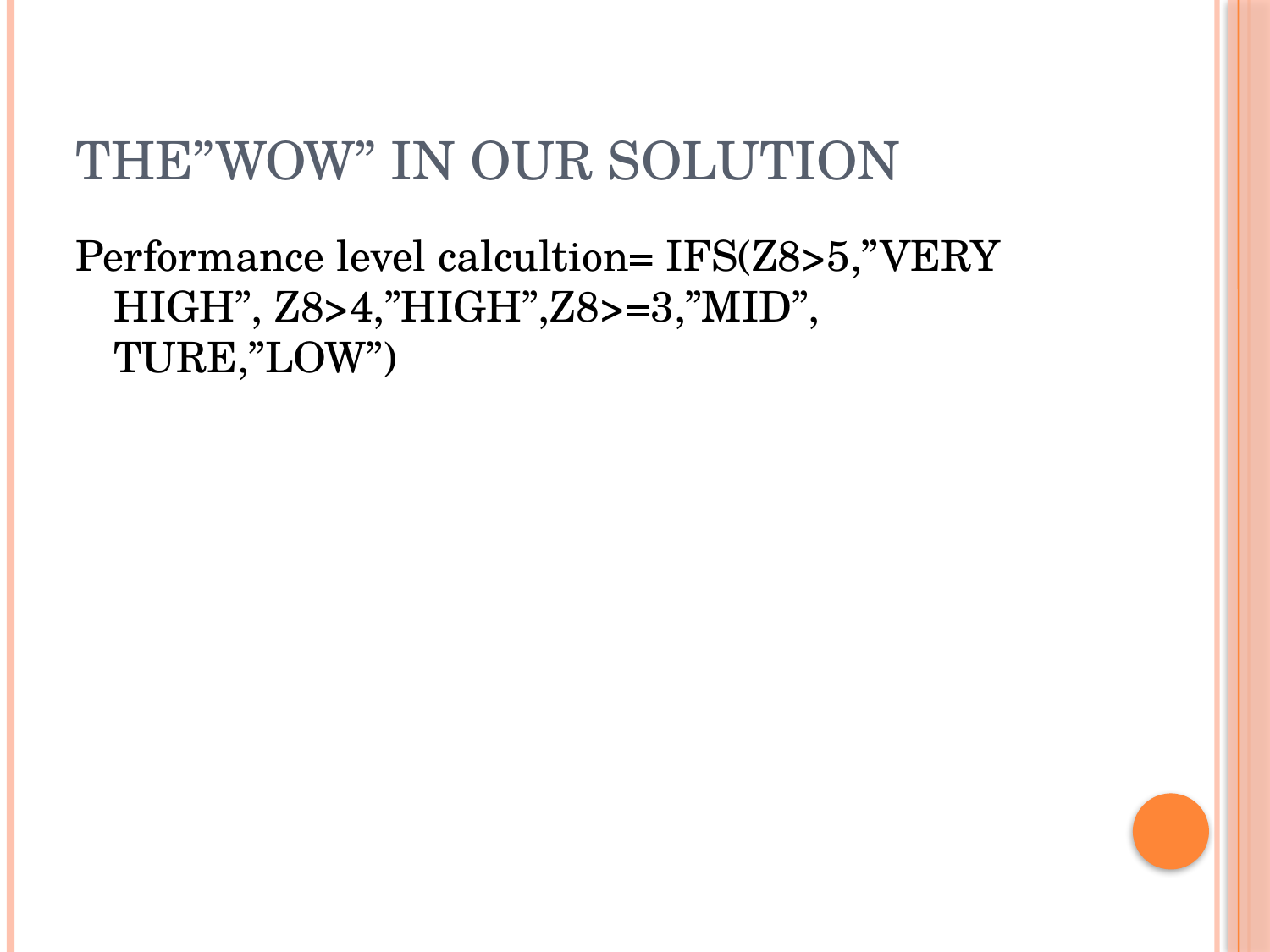

# THE”WOW” IN OUR SOLUTION
Performance level calcultion= IFS(Z8>5,”VERY HIGH”, Z8>4,”HIGH”,Z8>=3,”MID”, TURE,”LOW”)